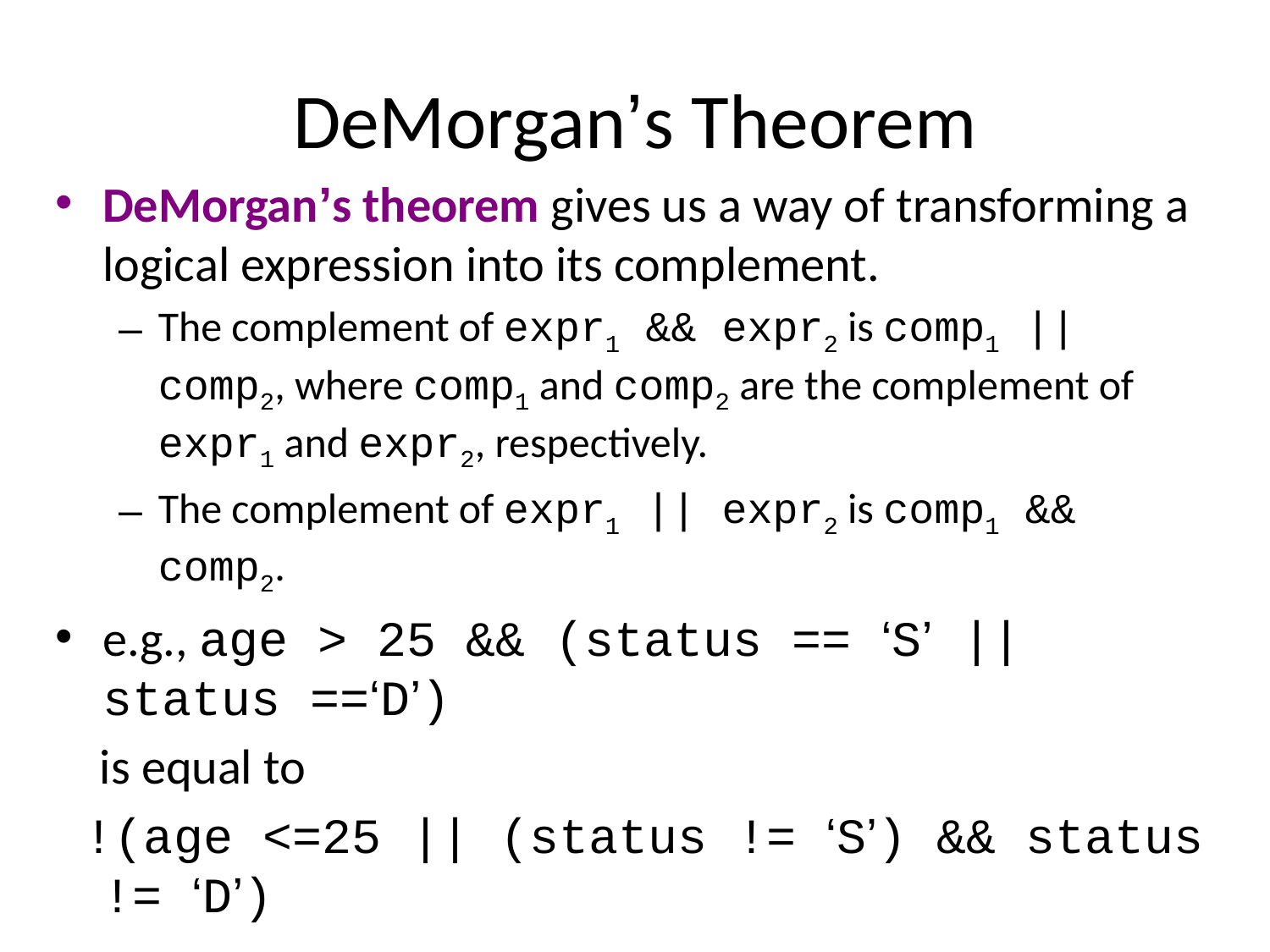

# DeMorgan’s Theorem
DeMorgan’s theorem gives us a way of transforming a logical expression into its complement.
The complement of expr1 && expr2 is comp1 || comp2, where comp1 and comp2 are the complement of expr1 and expr2, respectively.
The complement of expr1 || expr2 is comp1 && comp2.
e.g., age > 25 && (status == ‘S’ || status ==‘D’)
    is equal to
 !(age <=25 || (status != ‘S’) && status != ‘D’)